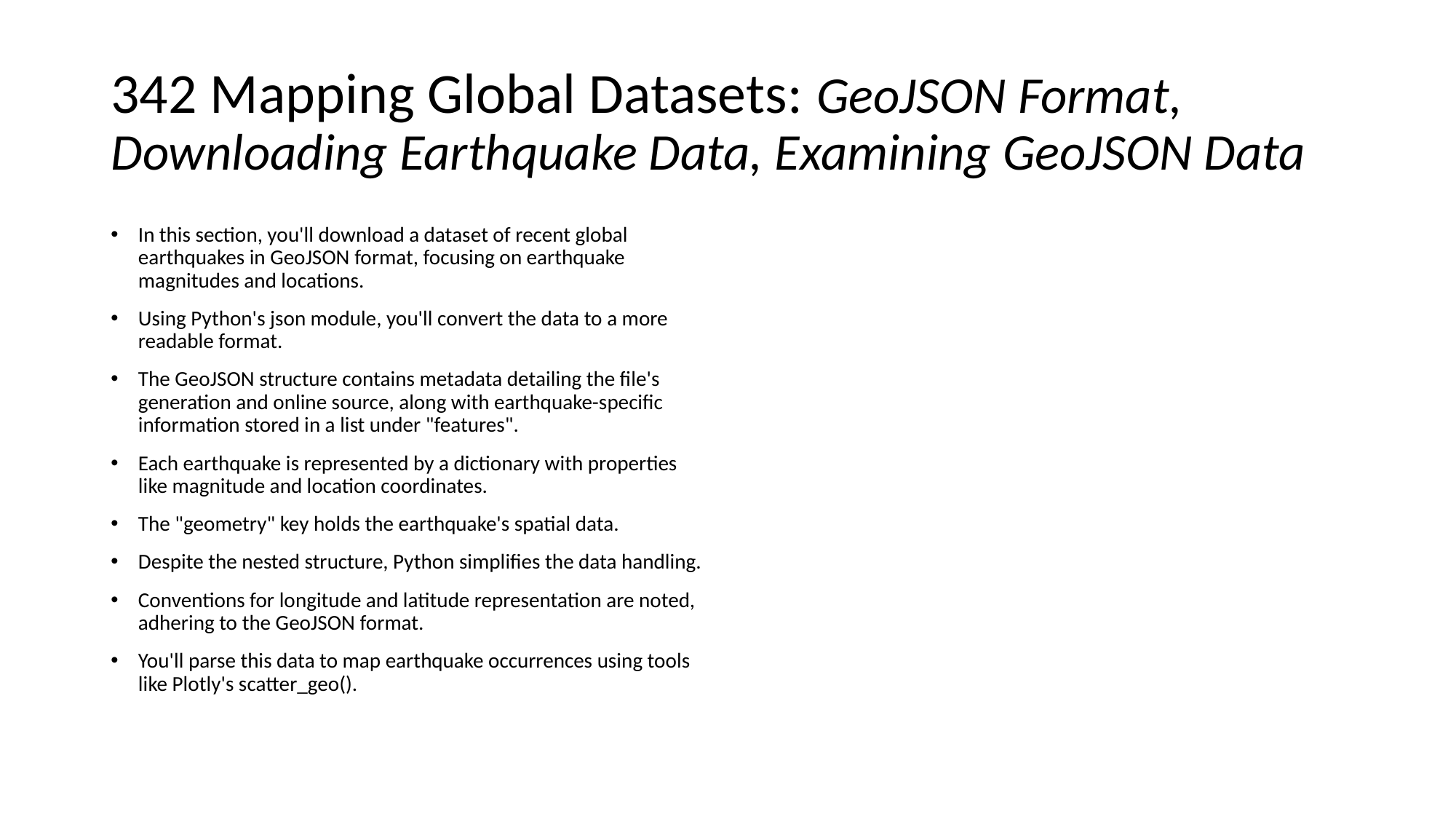

# 342 Mapping Global Datasets: GeoJSON Format, Downloading Earthquake Data, Examining GeoJSON Data
In this section, you'll download a dataset of recent global earthquakes in GeoJSON format, focusing on earthquake magnitudes and locations.
Using Python's json module, you'll convert the data to a more readable format.
The GeoJSON structure contains metadata detailing the file's generation and online source, along with earthquake-specific information stored in a list under "features".
Each earthquake is represented by a dictionary with properties like magnitude and location coordinates.
The "geometry" key holds the earthquake's spatial data.
Despite the nested structure, Python simplifies the data handling.
Conventions for longitude and latitude representation are noted, adhering to the GeoJSON format.
You'll parse this data to map earthquake occurrences using tools like Plotly's scatter_geo().